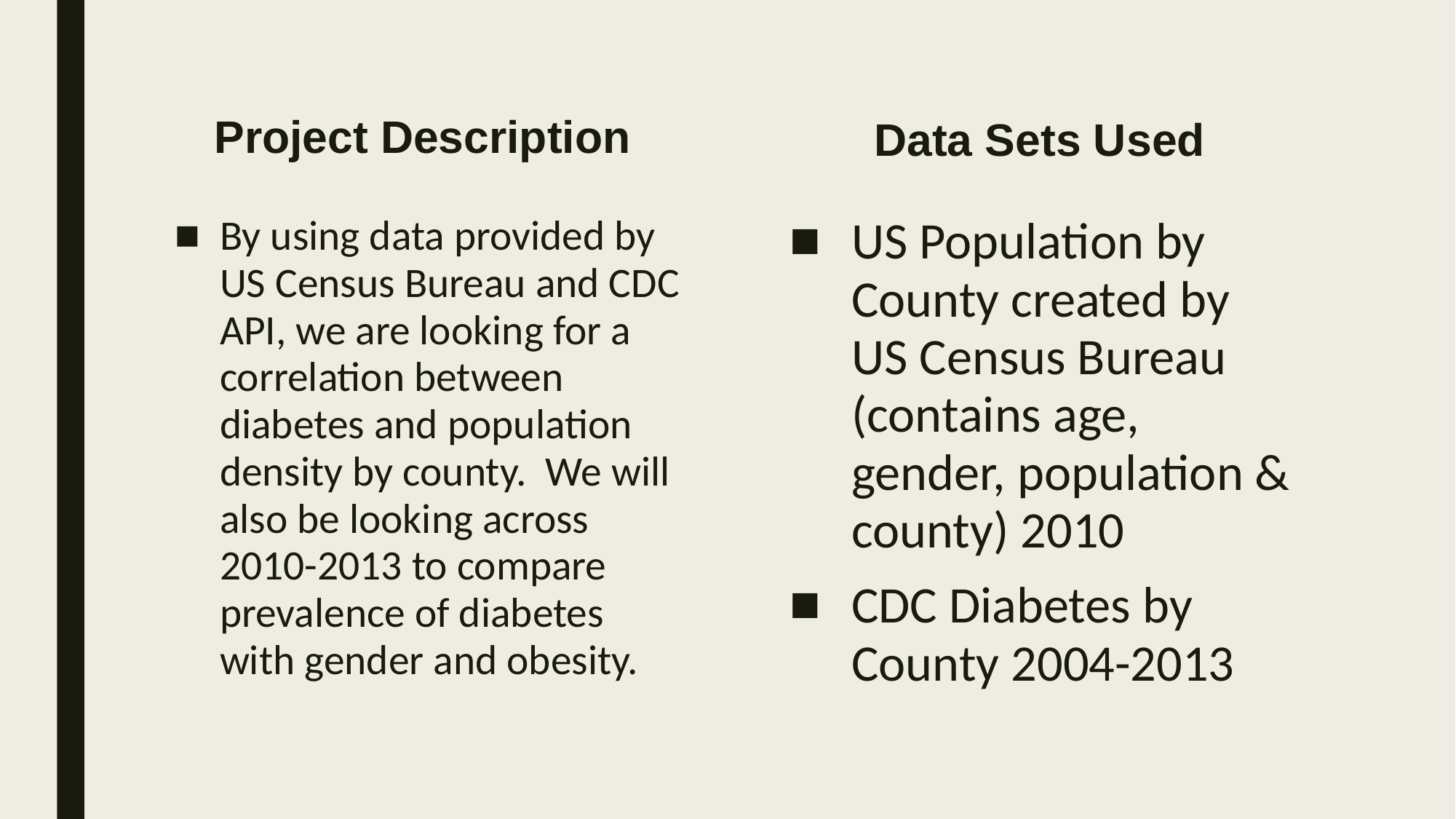

Project Description
Data Sets Used
By using data provided by US Census Bureau and CDC API, we are looking for a correlation between diabetes and population density by county.  We will also be looking across 2010-2013 to compare prevalence of diabetes with gender and obesity.

US Population by County created by US Census Bureau (contains age, gender, population & county) 2010
CDC Diabetes by County 2004-2013